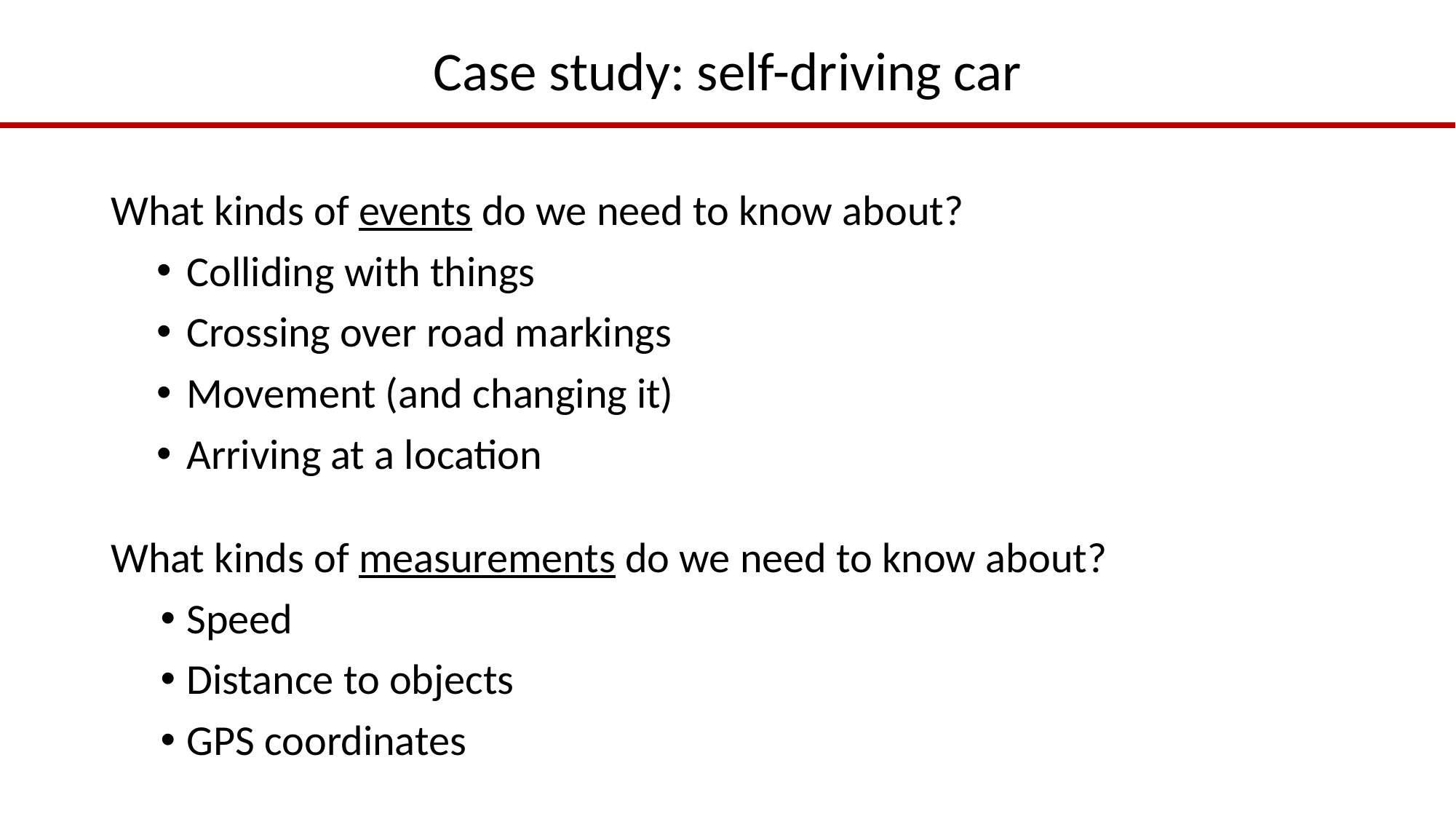

# Case study: self-driving car
What kinds of events do we need to know about?
Colliding with things
Crossing over road markings
Movement (and changing it)
Arriving at a location
What kinds of measurements do we need to know about?
Speed
Distance to objects
GPS coordinates